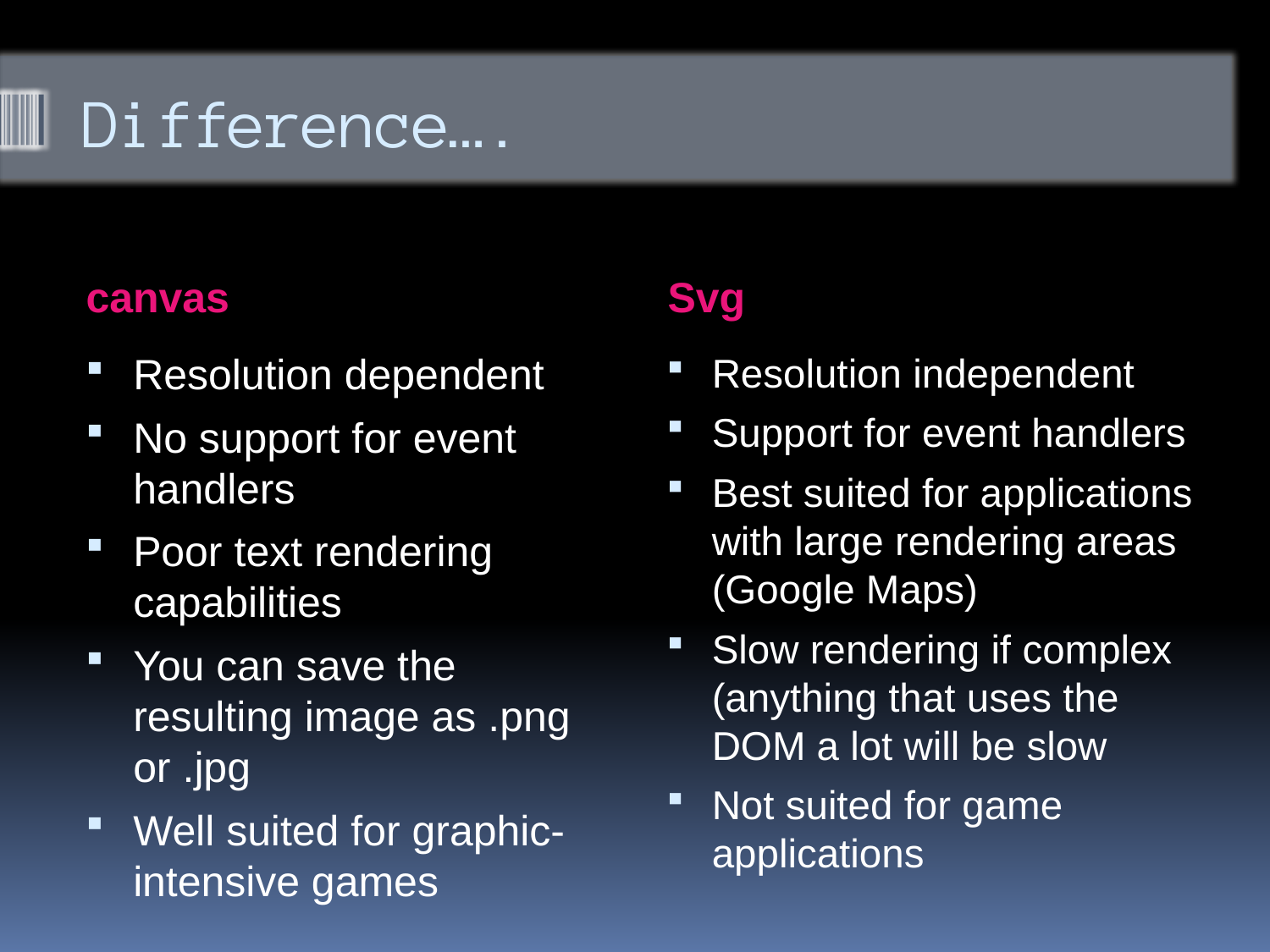

# Difference….
canvas
Svg
Resolution dependent
No support for event handlers
Poor text rendering capabilities
You can save the resulting image as .png or .jpg
Well suited for graphic-intensive games

Resolution independent
Support for event handlers
Best suited for applications with large rendering areas (Google Maps)
Slow rendering if complex (anything that uses the DOM a lot will be slow
Not suited for game applications